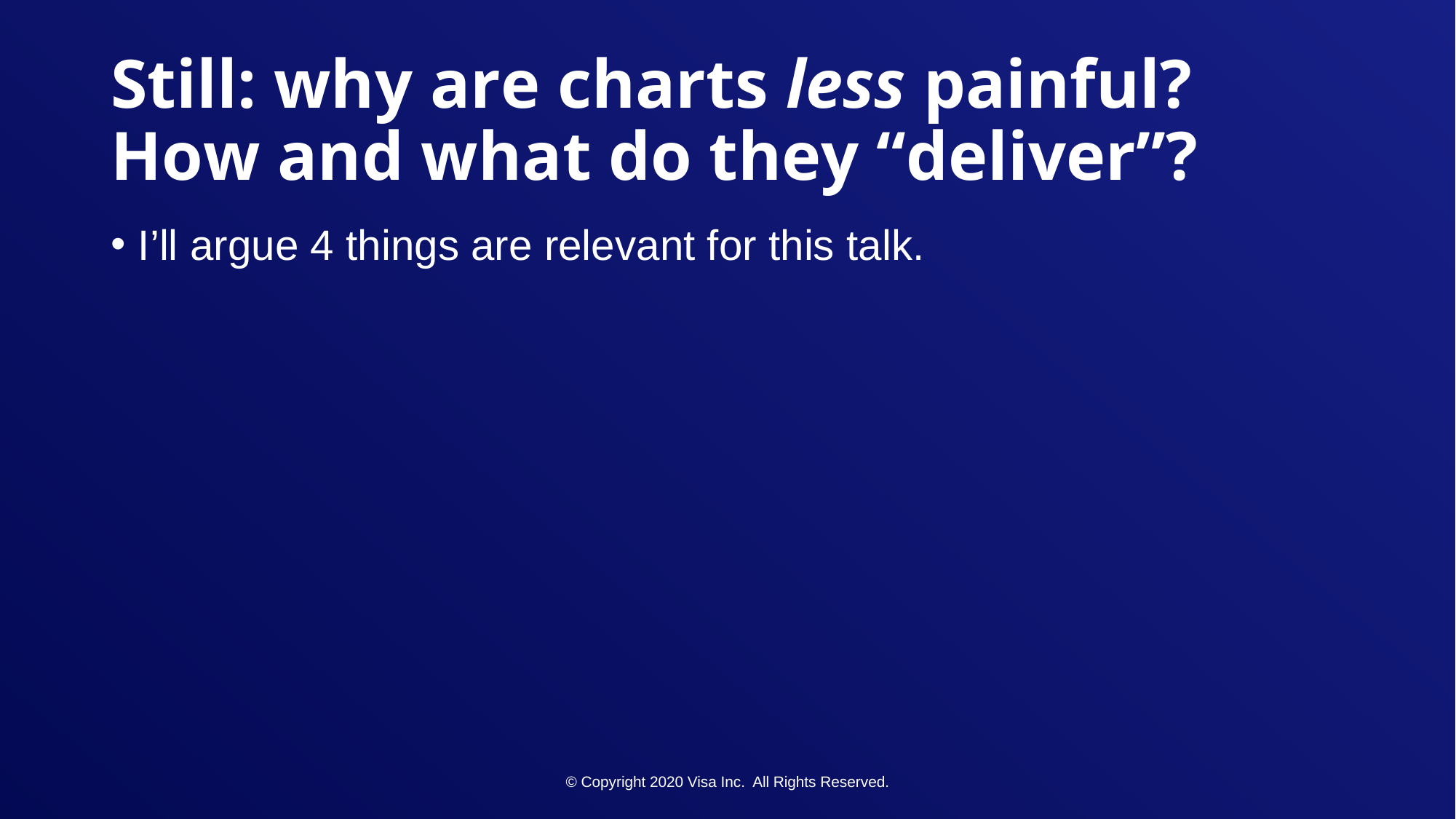

# Still: why are charts less painful? How and what do they “deliver”?
I’ll argue 4 things are relevant for this talk.
© Copyright 2020 Visa Inc.  All Rights Reserved.